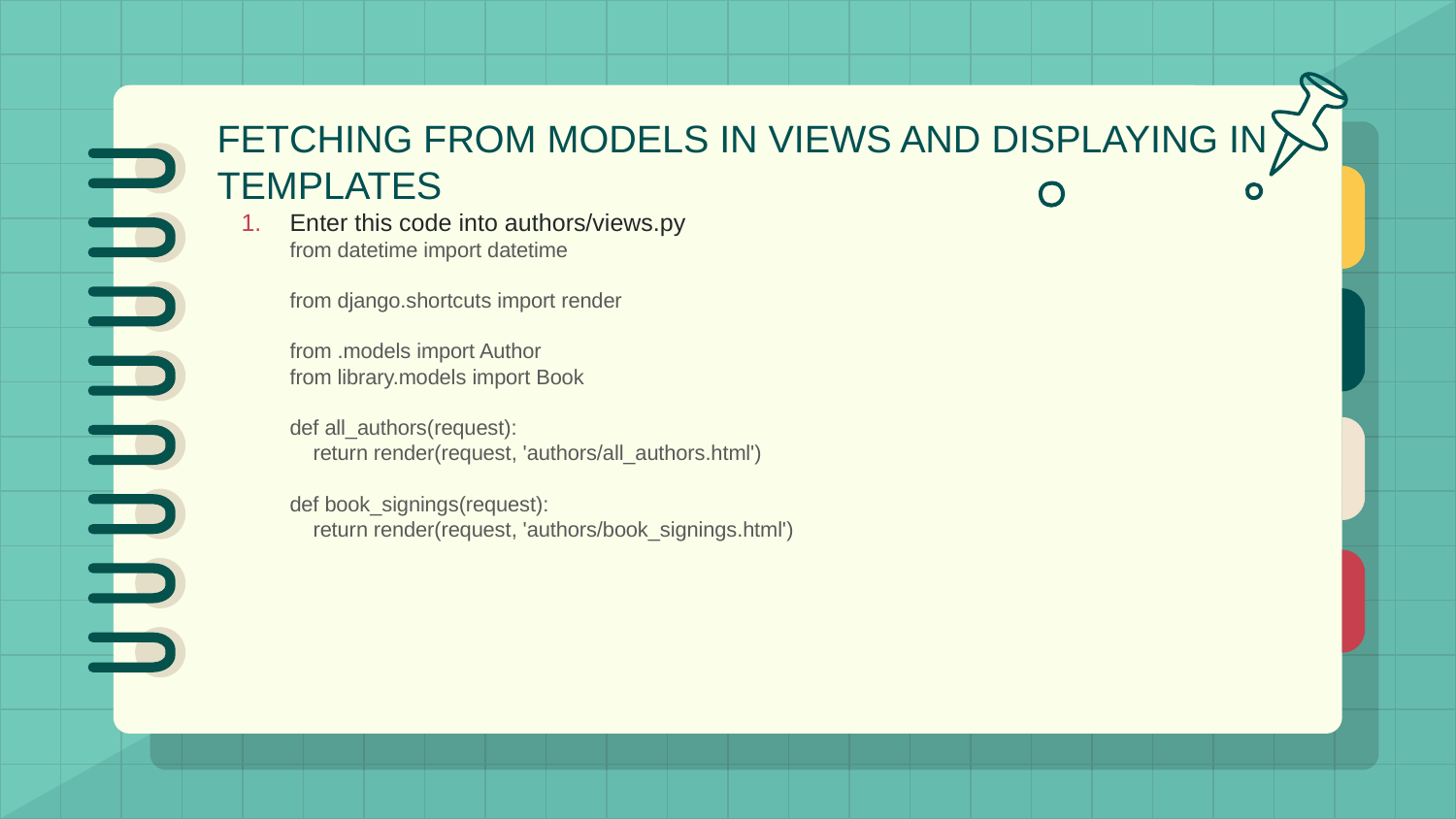

# FETCHING FROM MODELS IN VIEWS AND DISPLAYING IN TEMPLATES

Enter this code into authors/views.py
from datetime import datetime

from django.shortcuts import render

from .models import Author
from library.models import Book

def all_authors(request):
    return render(request, 'authors/all_authors.html')

def book_signings(request):
    return render(request, 'authors/book_signings.html')